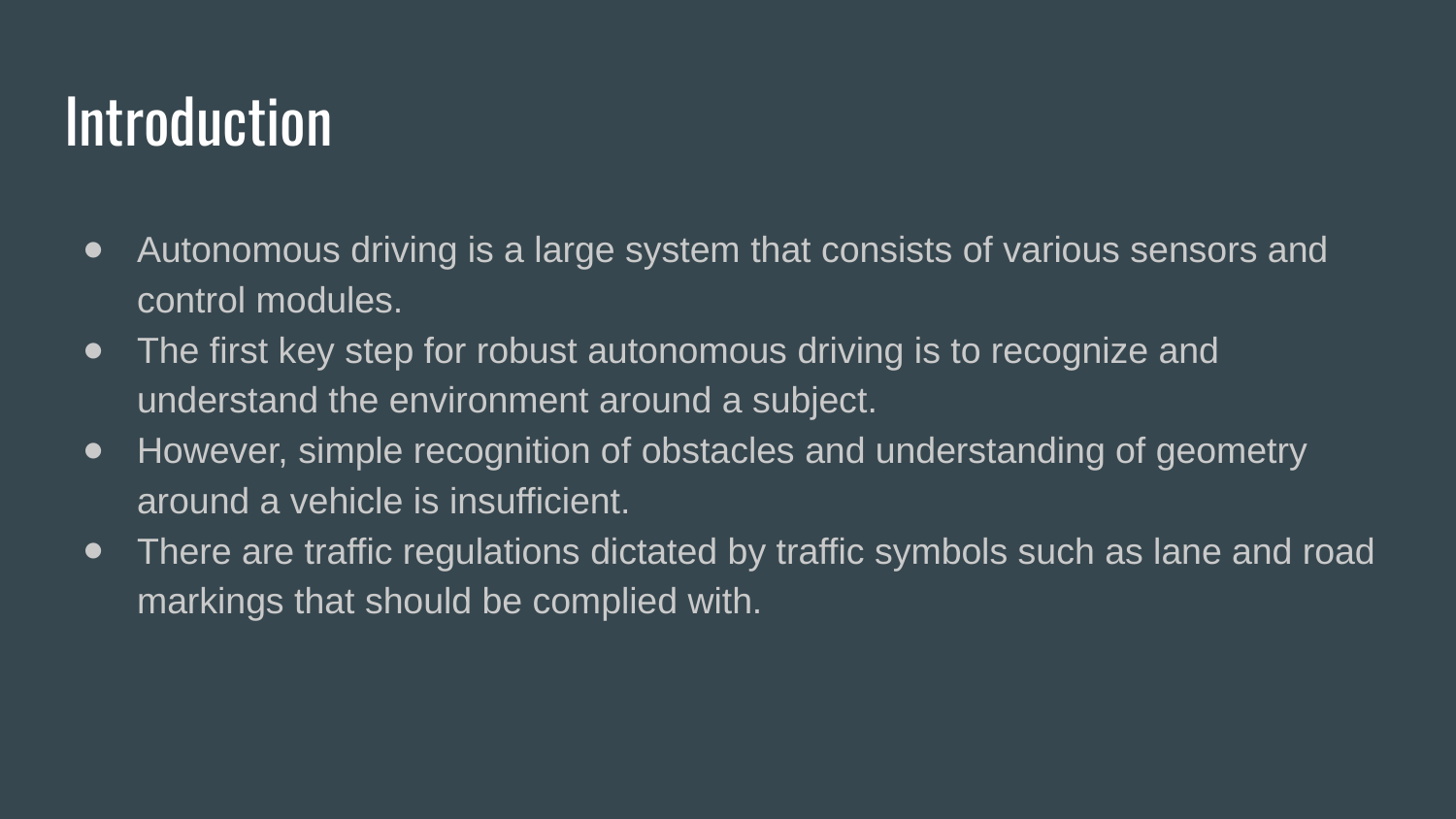

# Introduction
Autonomous driving is a large system that consists of various sensors and control modules.
The first key step for robust autonomous driving is to recognize and understand the environment around a subject.
However, simple recognition of obstacles and understanding of geometry around a vehicle is insufficient.
There are traffic regulations dictated by traffic symbols such as lane and road markings that should be complied with.